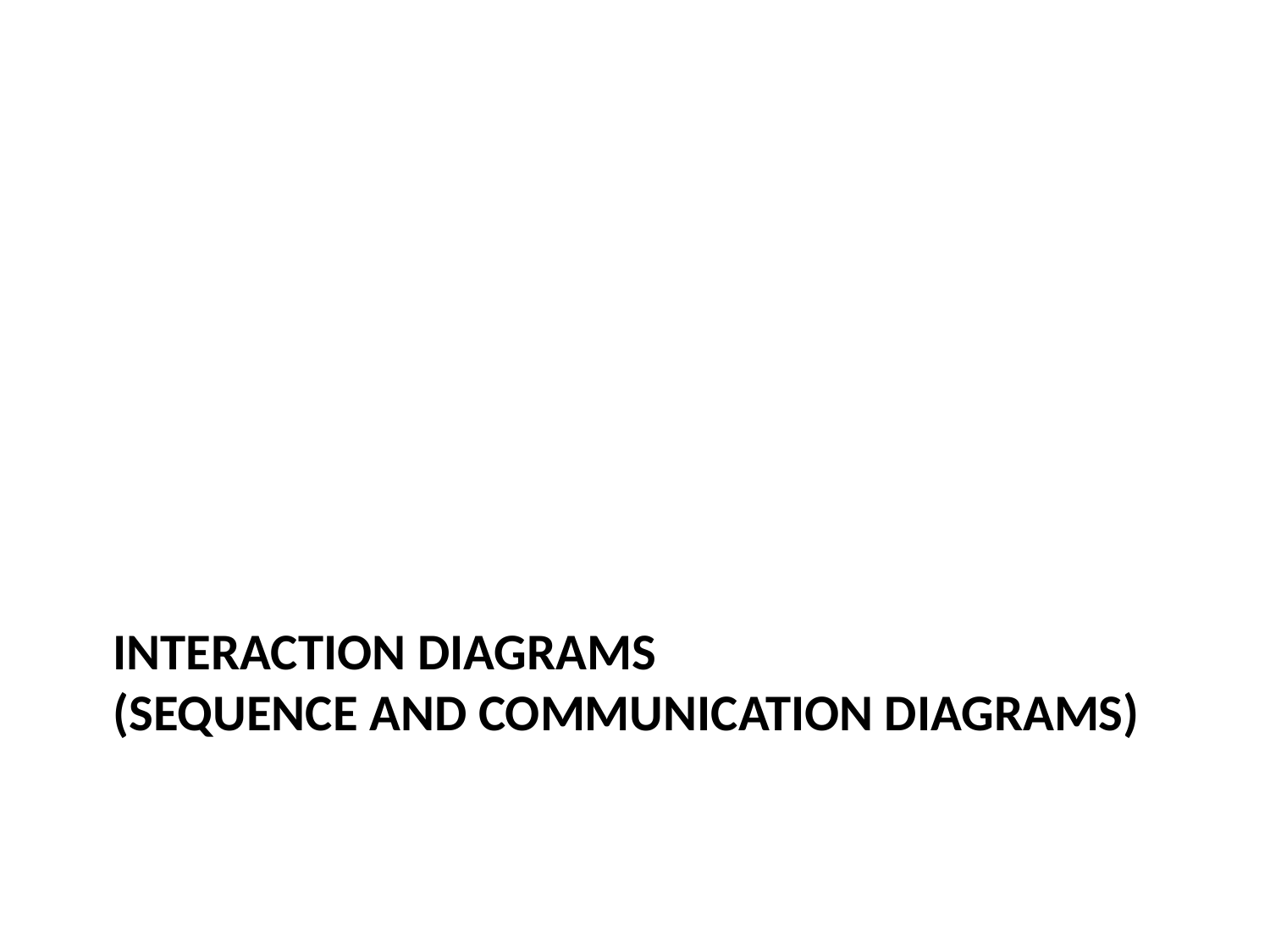

# Interaction Diagrams (sequence and communication diagrams)